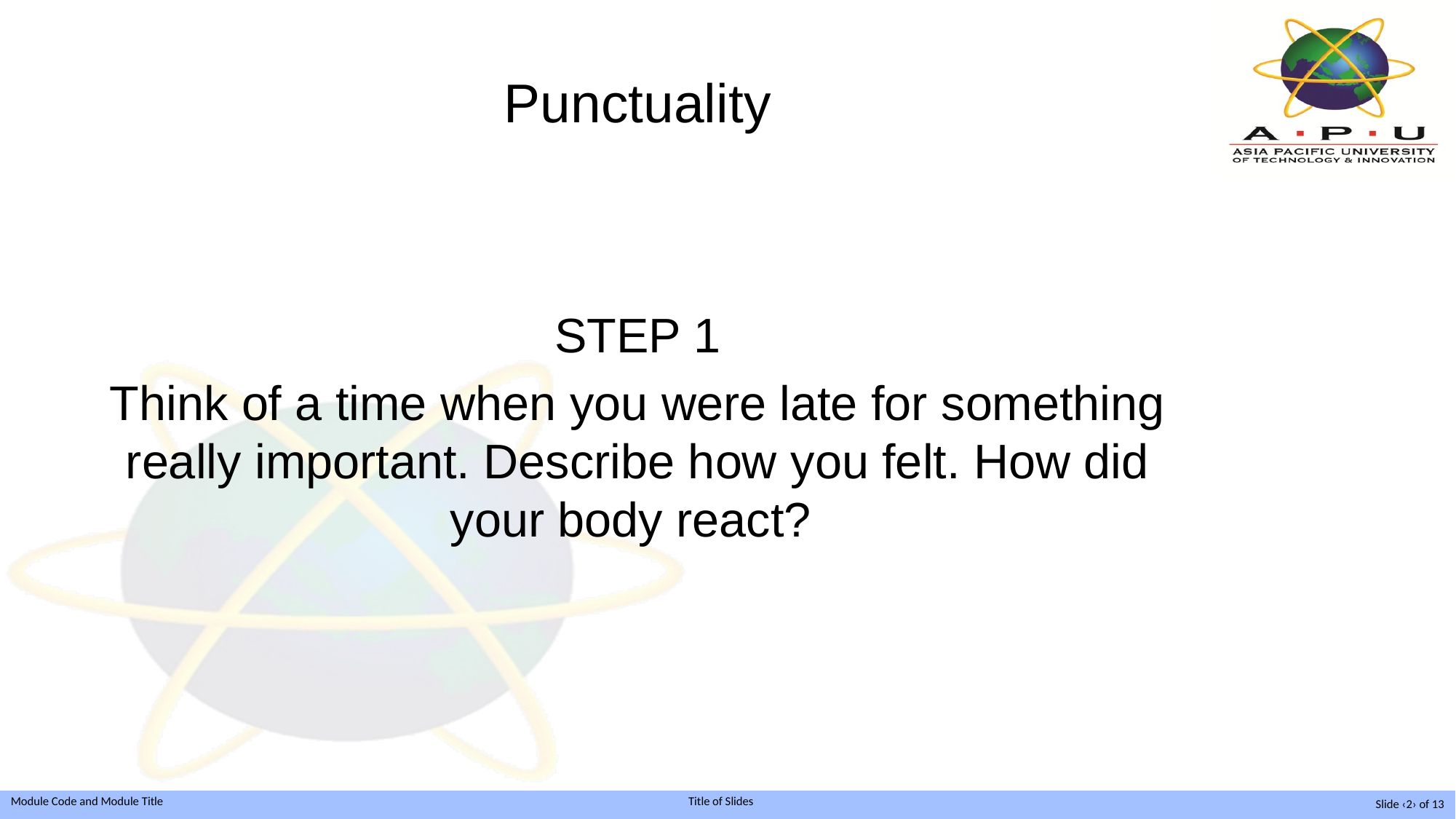

# Punctuality

STEP 1
Think of a time when you were late for something really important. Describe how you felt. How did your body react?
Slide ‹2› of 13